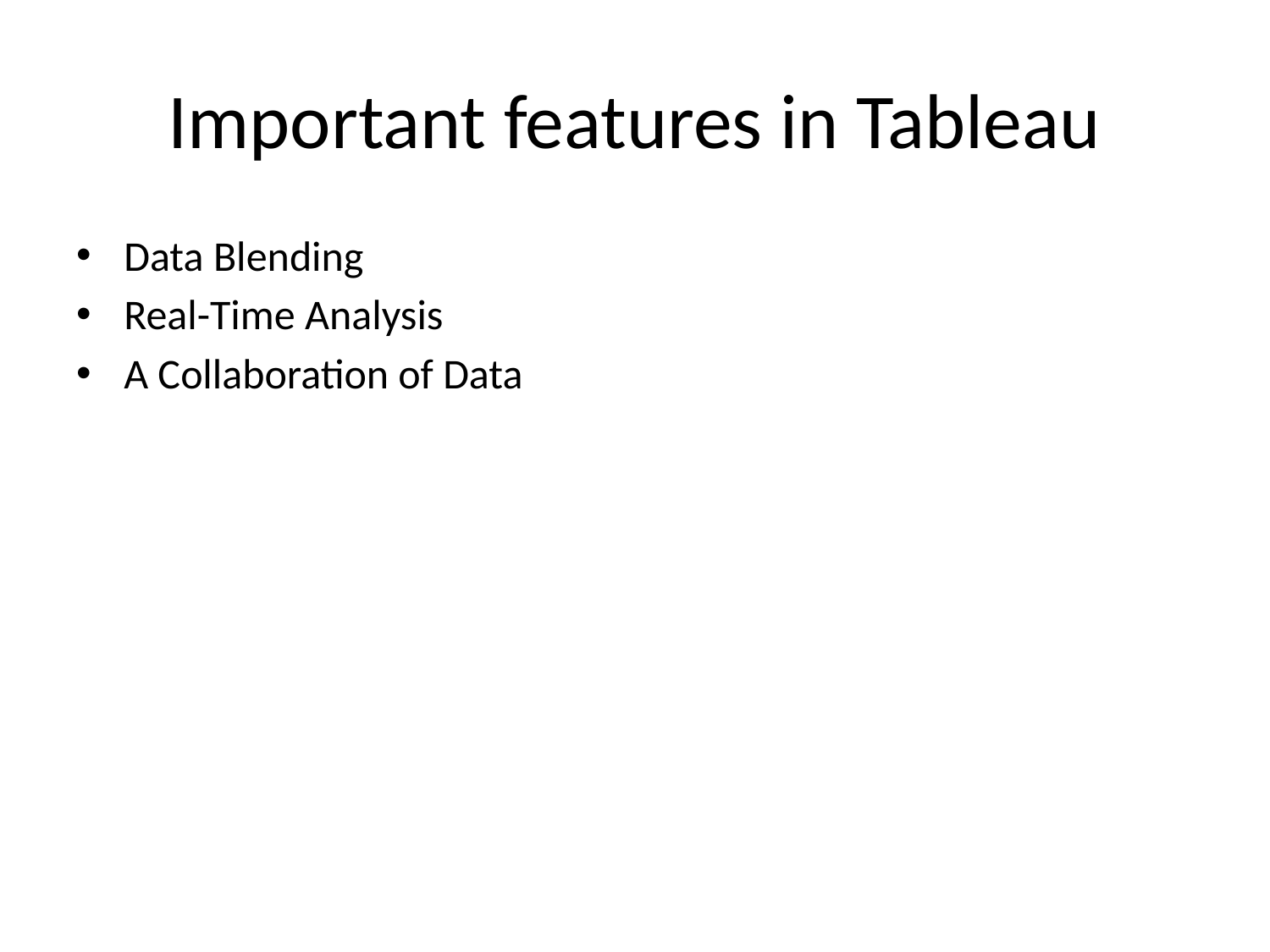

# Important features in Tableau
Data Blending
Real-Time Analysis
A Collaboration of Data